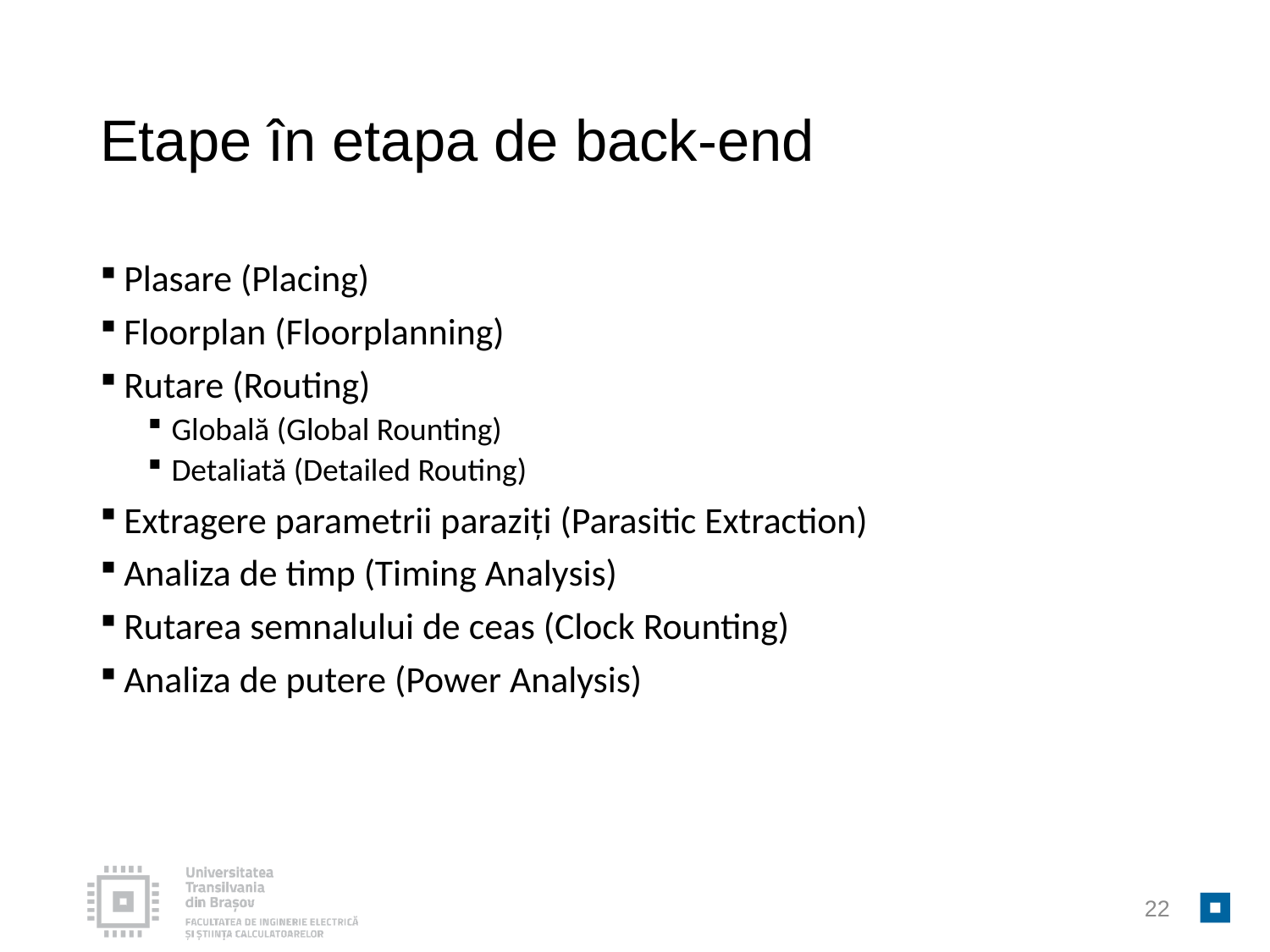

# Etape în etapa de back-end
Plasare (Placing)
Floorplan (Floorplanning)
Rutare (Routing)
Globală (Global Rounting)
Detaliată (Detailed Routing)
Extragere parametrii paraziți (Parasitic Extraction)
Analiza de timp (Timing Analysis)
Rutarea semnalului de ceas (Clock Rounting)
Analiza de putere (Power Analysis)

22